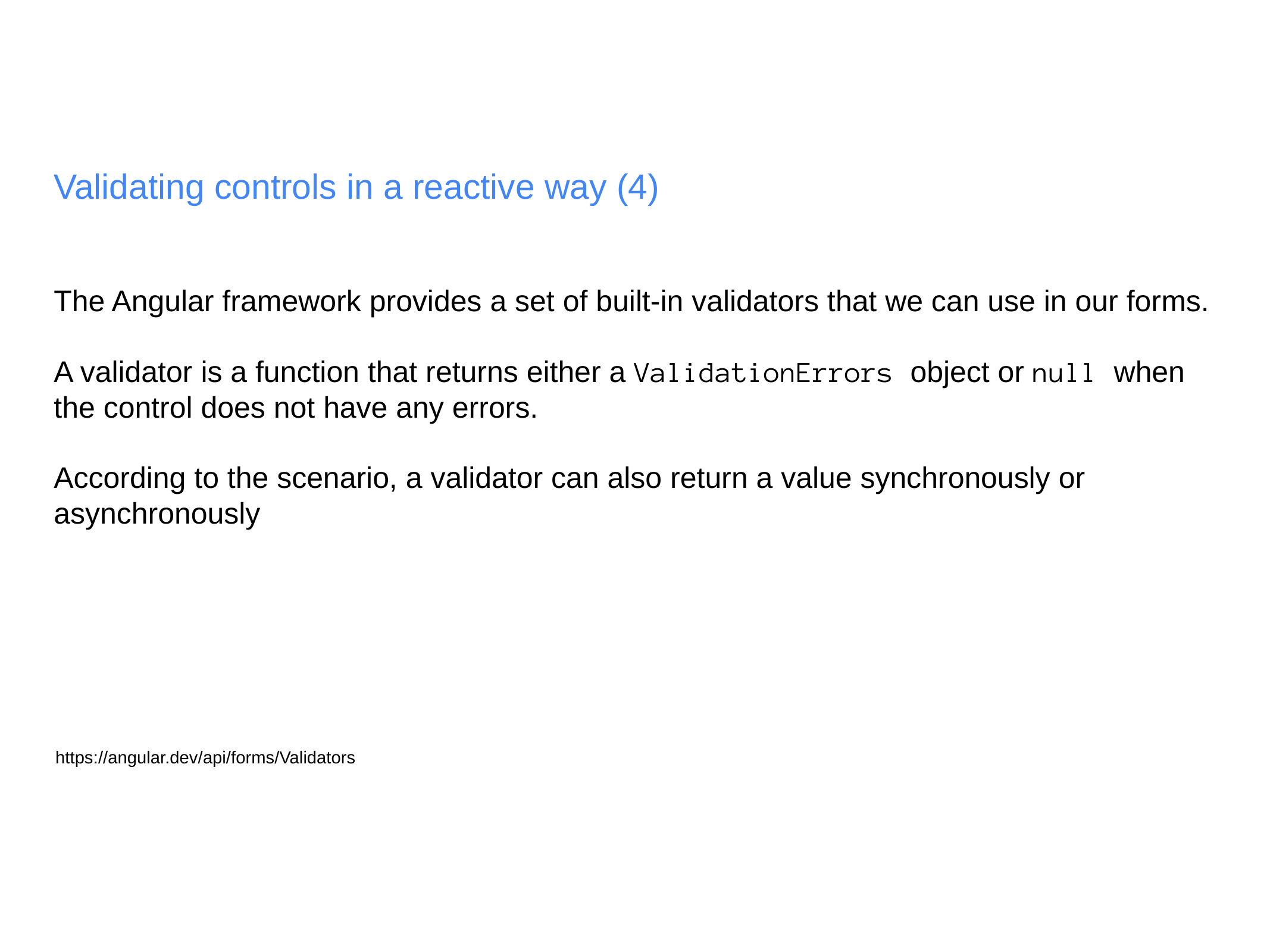

# Validating controls in a reactive way (4)

The Angular framework provides a set of built-in validators that we can use in our forms.
A validator is a function that returns either a ValidationErrors object or null when the control does not have any errors.
According to the scenario, a validator can also return a value synchronously or asynchronously

https://angular.dev/api/forms/Validators